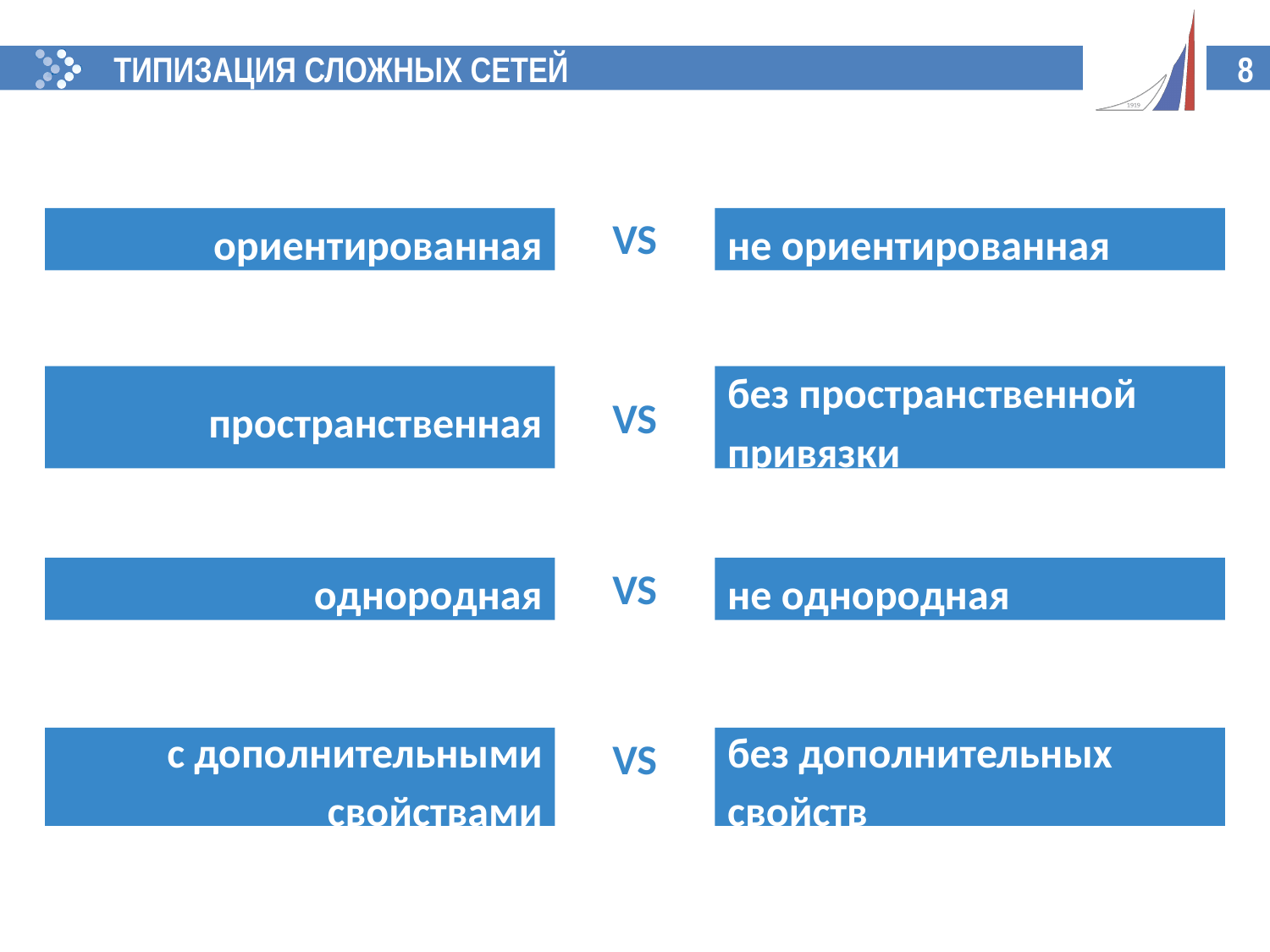

ТИПИЗАЦИЯ СЛОЖНЫХ СЕТЕЙ
8
VS
ориентированная
не ориентированная
пространственная
без пространственной привязки
VS
VS
однородная
не однородная
VS
с дополнительными свойствами
без дополнительных свойств